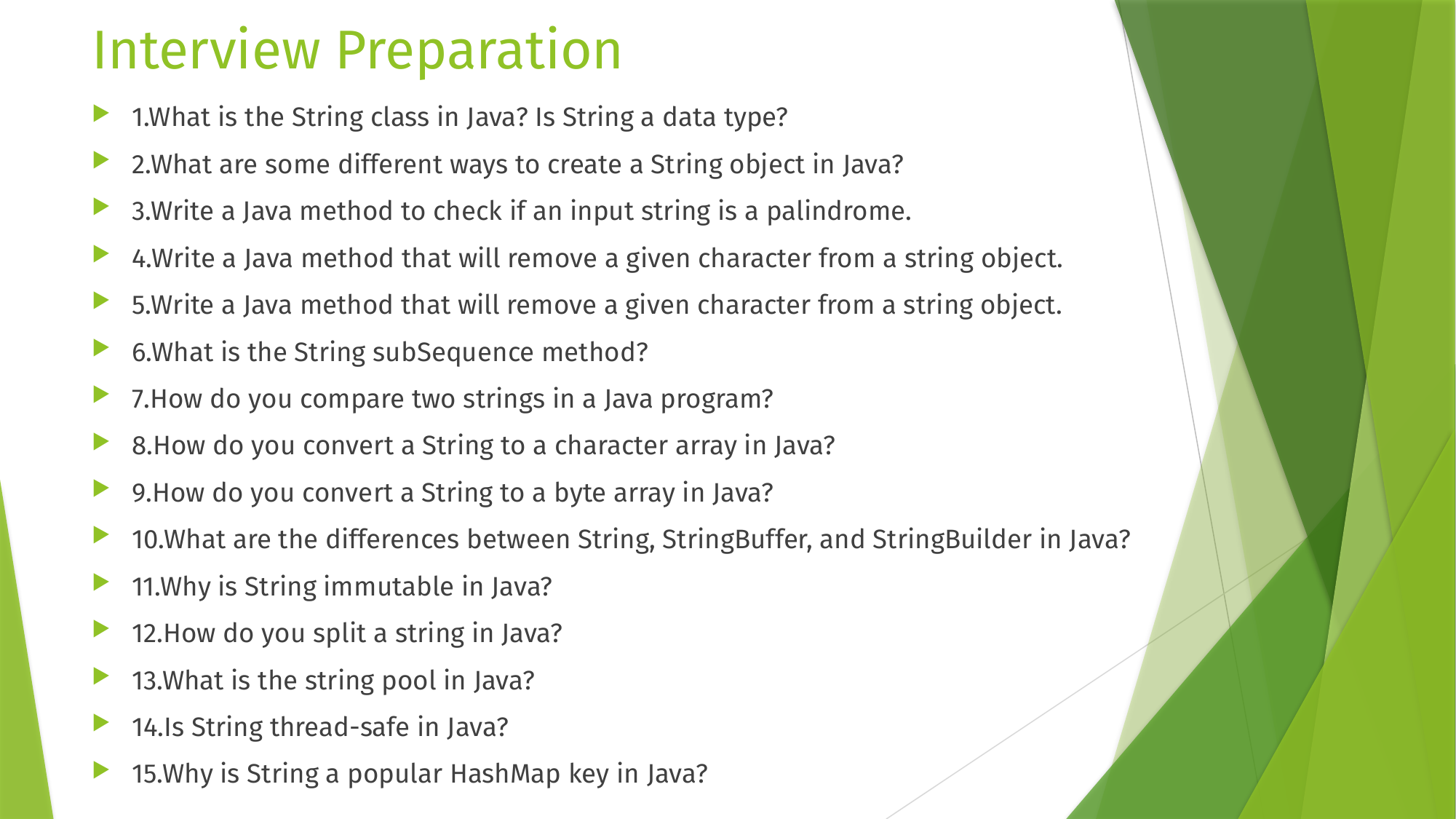

# Interview Preparation
1.What is the String class in Java? Is String a data type?
2.What are some different ways to create a String object in Java?
3.Write a Java method to check if an input string is a palindrome.
4.Write a Java method that will remove a given character from a string object.
5.Write a Java method that will remove a given character from a string object.
6.What is the String subSequence method?
7.How do you compare two strings in a Java program?
8.How do you convert a String to a character array in Java?
9.How do you convert a String to a byte array in Java?
10.What are the differences between String, StringBuffer, and StringBuilder in Java?
11.Why is String immutable in Java?
12.How do you split a string in Java?
13.What is the string pool in Java?
14.Is String thread-safe in Java?
15.Why is String a popular HashMap key in Java?